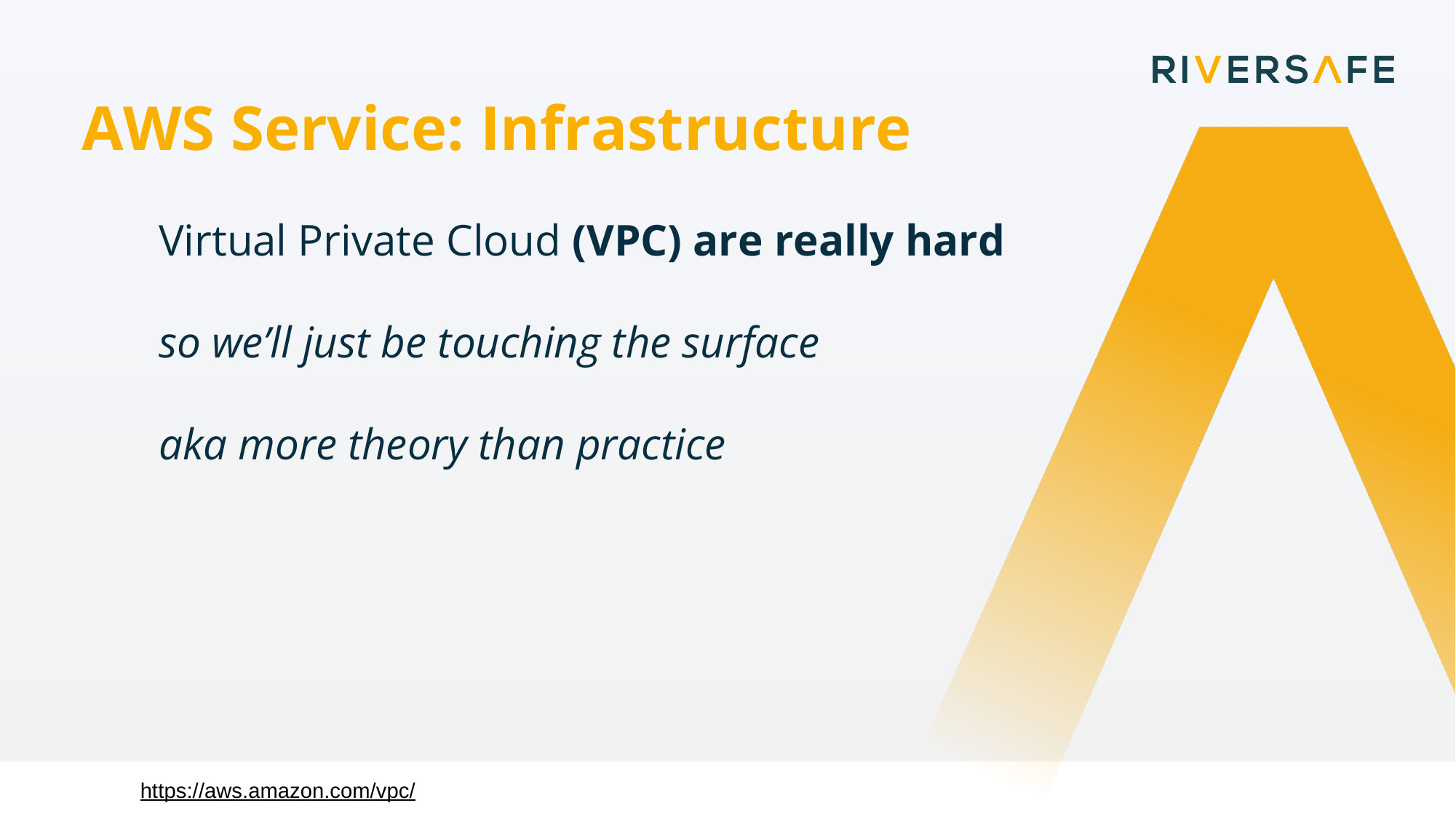

AWS Service: Infrastructure

Virtual Private Cloud (VPC) are really hard

so we’ll just be touching the surface
aka more theory than practice
https://aws.amazon.com/vpc/